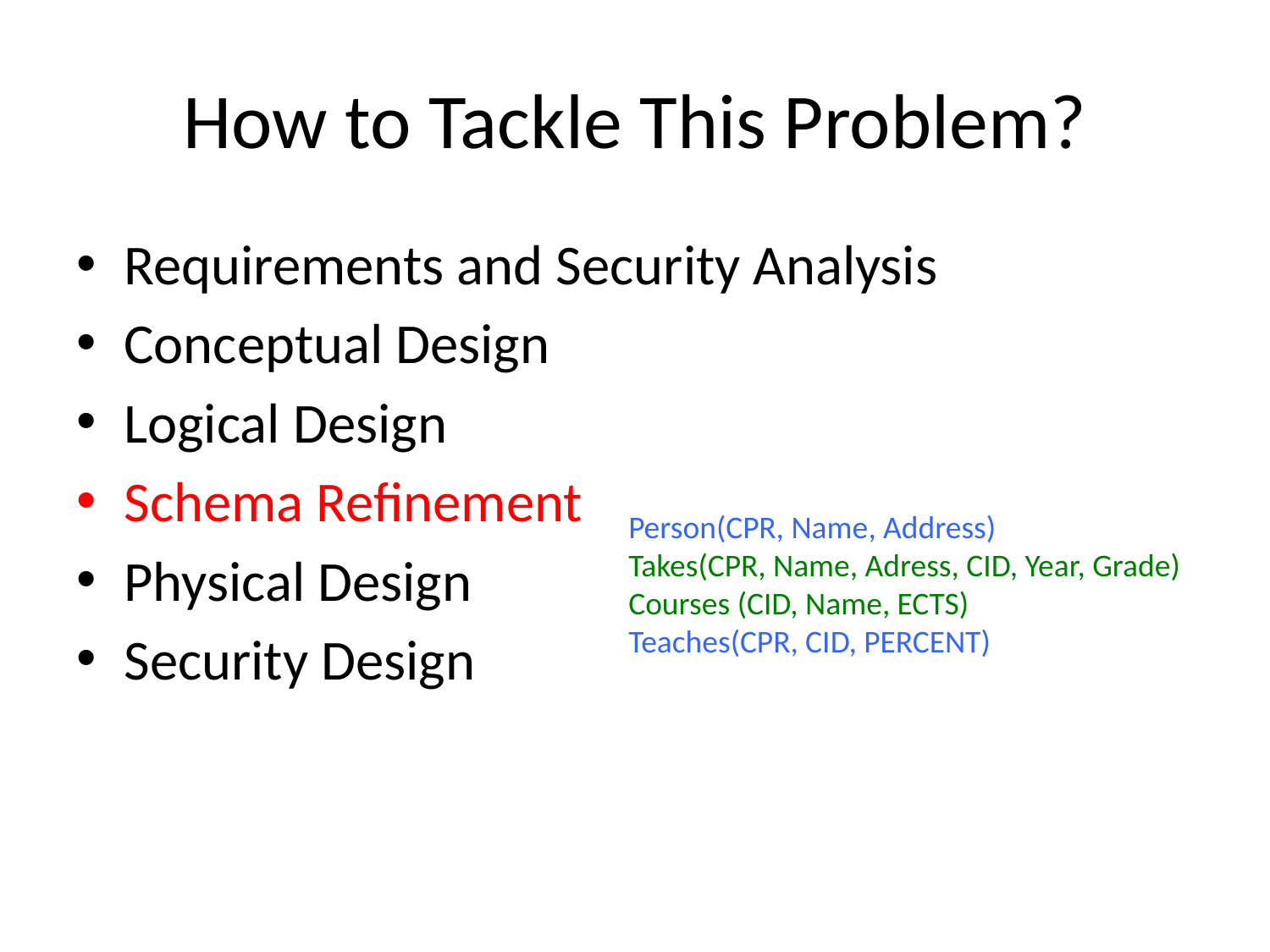

# How to Tackle This Problem?
Requirements and Security Analysis
Conceptual Design
Logical Design
Schema Refinement
Physical Design
Security Design
Person(CPR, Name, Address)
Takes(CPR, Name, Adress, CID, Year, Grade)
Courses (CID, Name, ECTS)
Teaches(CPR, CID, PERCENT)